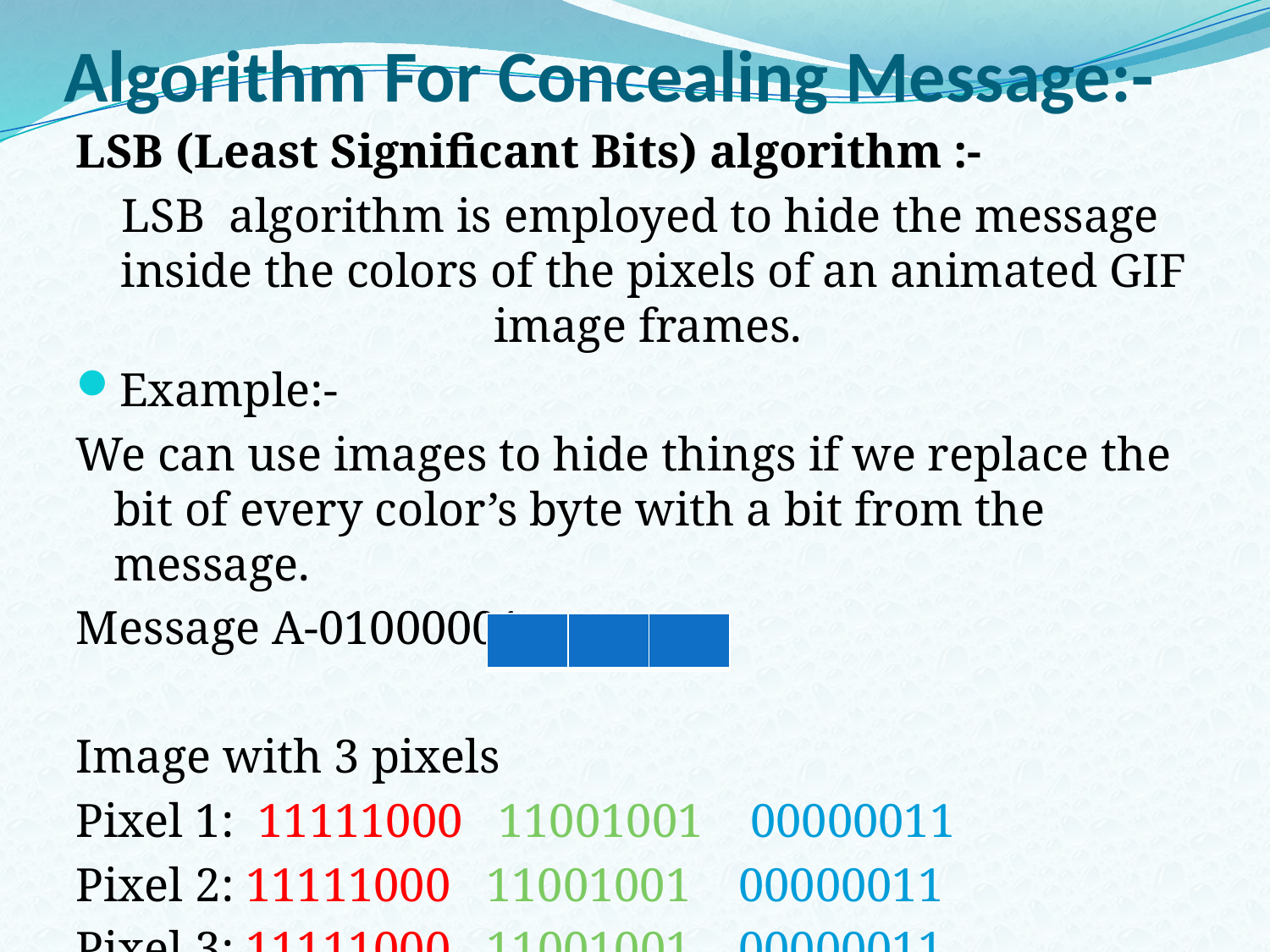

# Algorithm For Concealing Message:-
LSB (Least Significant Bits) algorithm :-
 LSB  algorithm is employed to hide the message inside the colors of the pixels of an animated GIF image frames.
Example:-
We can use images to hide things if we replace the bit of every color’s byte with a bit from the message.
Message A-01000001

Image with 3 pixels
Pixel 1:  11111000   11001001    00000011
Pixel 2: 11111000   11001001    00000011
Pixel 3: 11111000   11001001    00000011

|  |  |  |
| --- | --- | --- |